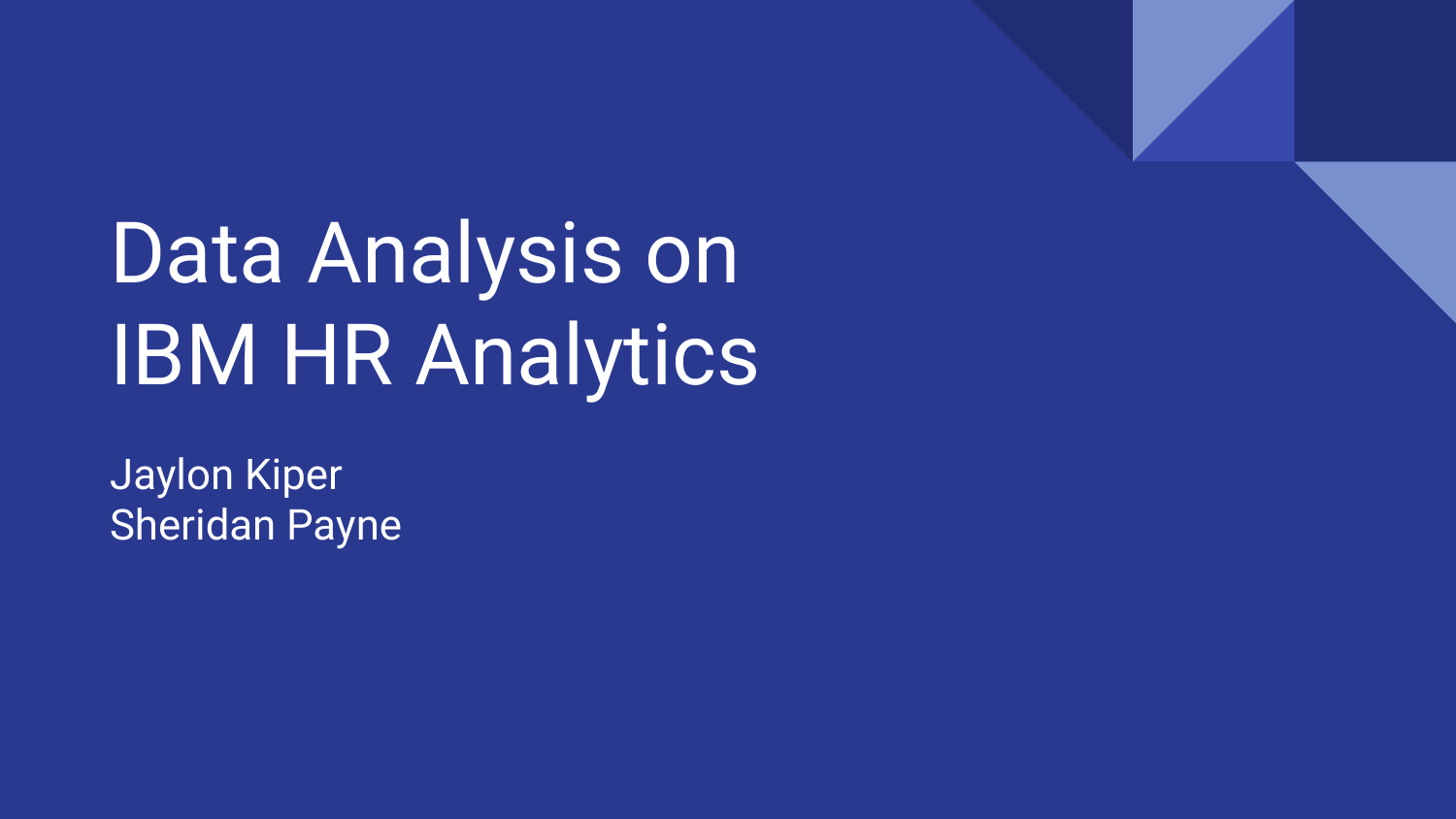

# Data Analysis on IBM HR Analytics
Jaylon Kiper
Sheridan Payne